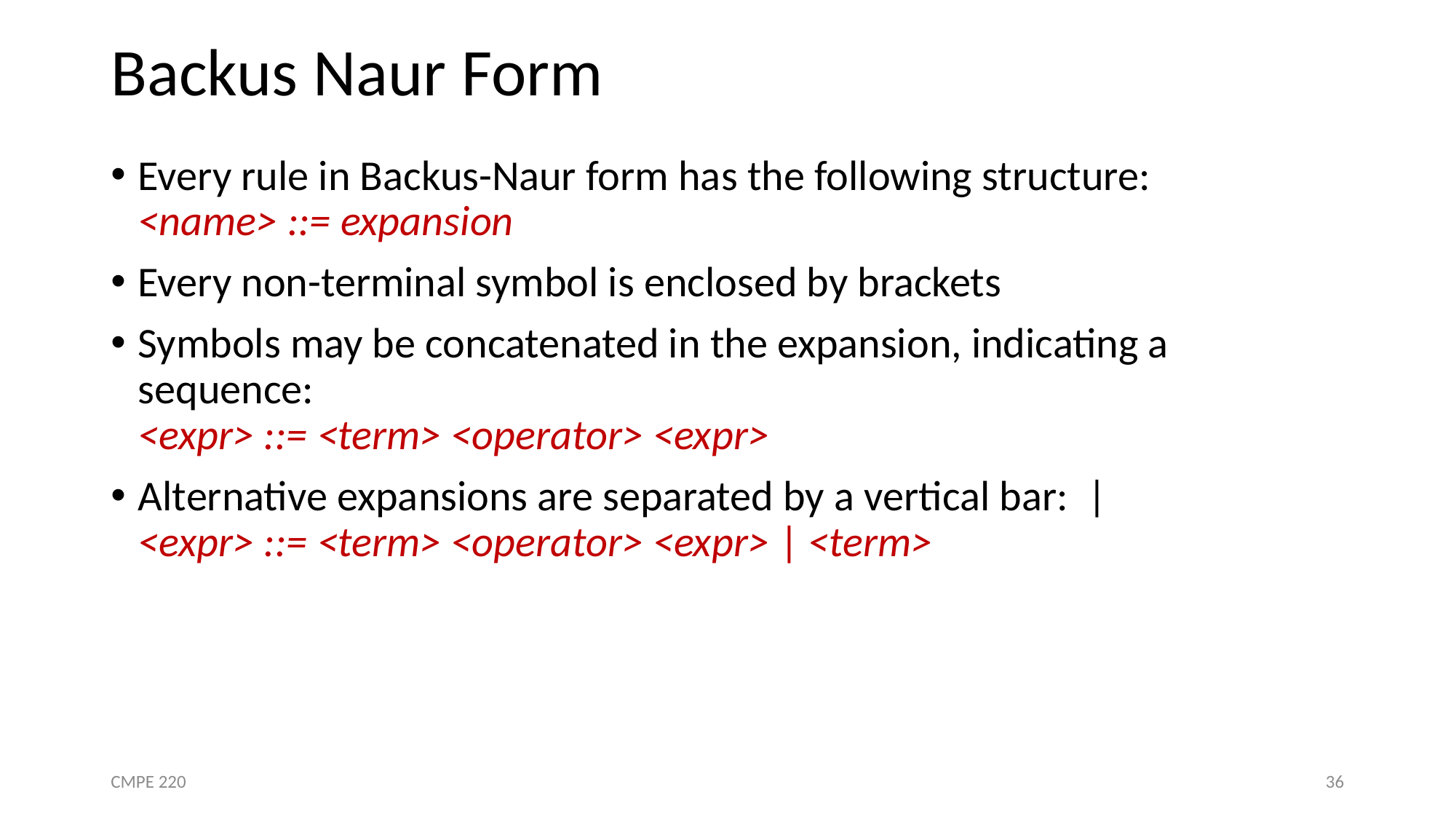

# Backus Naur Form
Every rule in Backus-Naur form has the following structure:
<name> ::= expansion
Every non-terminal symbol is enclosed by brackets
Symbols may be concatenated in the expansion, indicating a sequence:
<expr> ::= <term> <operator> <expr>
Alternative expansions are separated by a vertical bar:  |
<expr> ::= <term> <operator> <expr> | <term>
CMPE 220
36